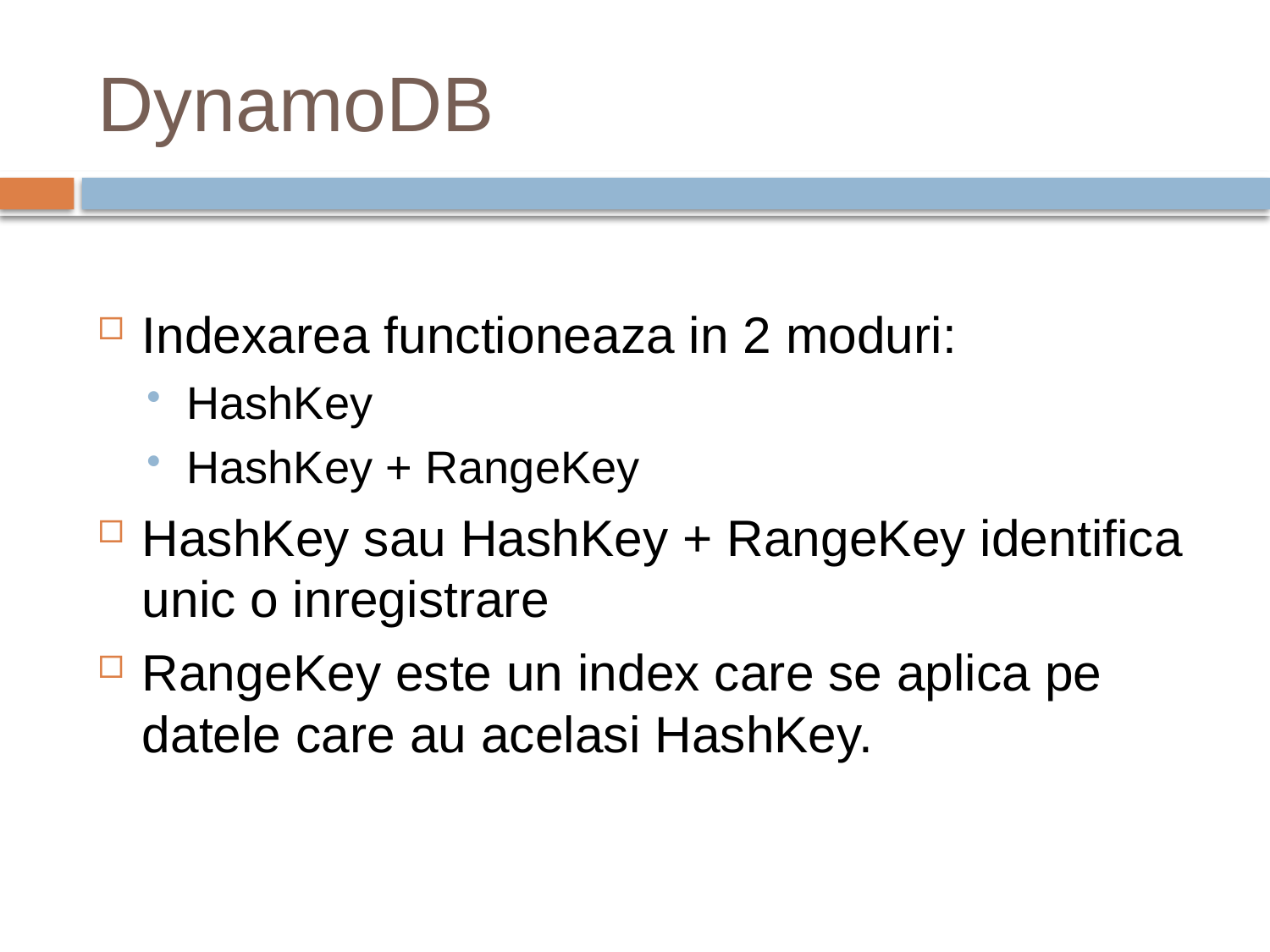

# DynamoDB

Indexarea functioneaza in 2 moduri:
HashKey
HashKey + RangeKey
HashKey sau HashKey + RangeKey identifica unic o inregistrare
RangeKey este un index care se aplica pe datele care au acelasi HashKey.